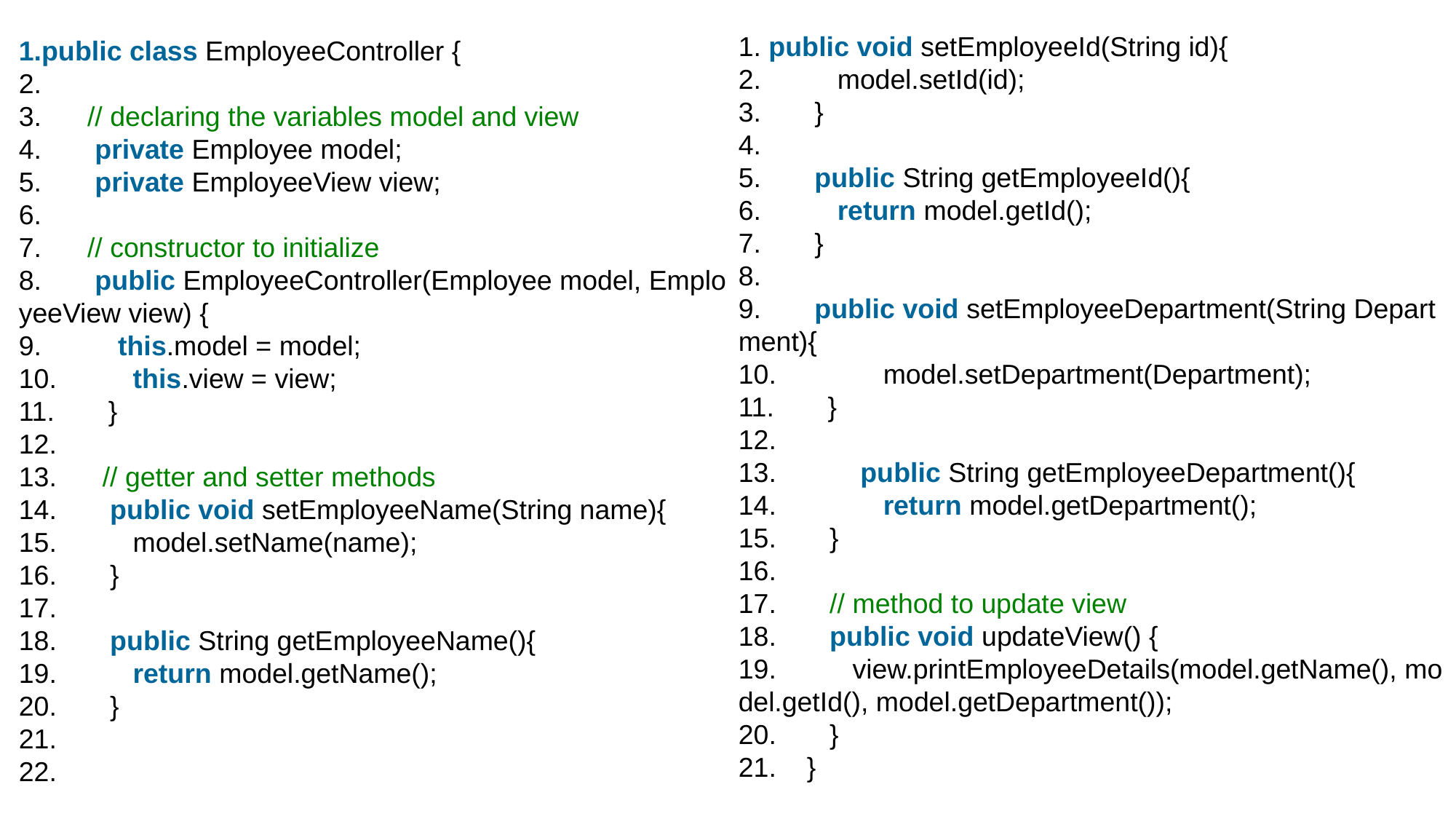

public void setEmployeeId(String id){
          model.setId(id);
       }

       public String getEmployeeId(){
          return model.getId();
       }

       public void setEmployeeDepartment(String Department){
              model.setDepartment(Department);
       }

           public String getEmployeeDepartment(){
              return model.getDepartment();
       }

       // method to update view
       public void updateView() {
          view.printEmployeeDetails(model.getName(), model.getId(), model.getDepartment());
       }
    }
public class EmployeeController {

      // declaring the variables model and view
       private Employee model;
       private EmployeeView view;

      // constructor to initialize
       public EmployeeController(Employee model, EmployeeView view) {
          this.model = model;
          this.view = view;
       }

      // getter and setter methods
       public void setEmployeeName(String name){
          model.setName(name);
       }

       public String getEmployeeName(){
          return model.getName();
       }